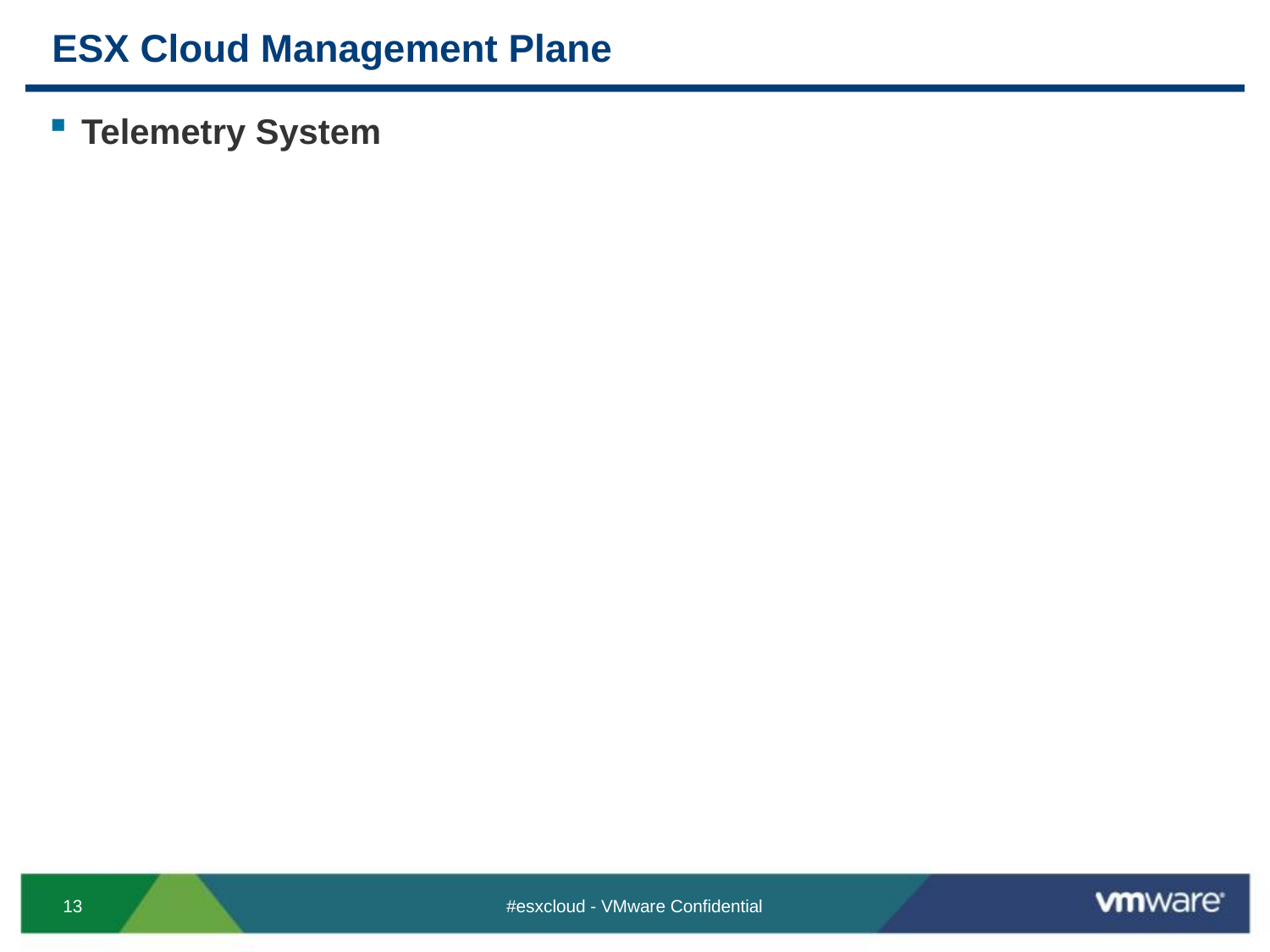

# ESX Cloud Management Plane
Telemetry System
#esxcloud - VMware Confidential